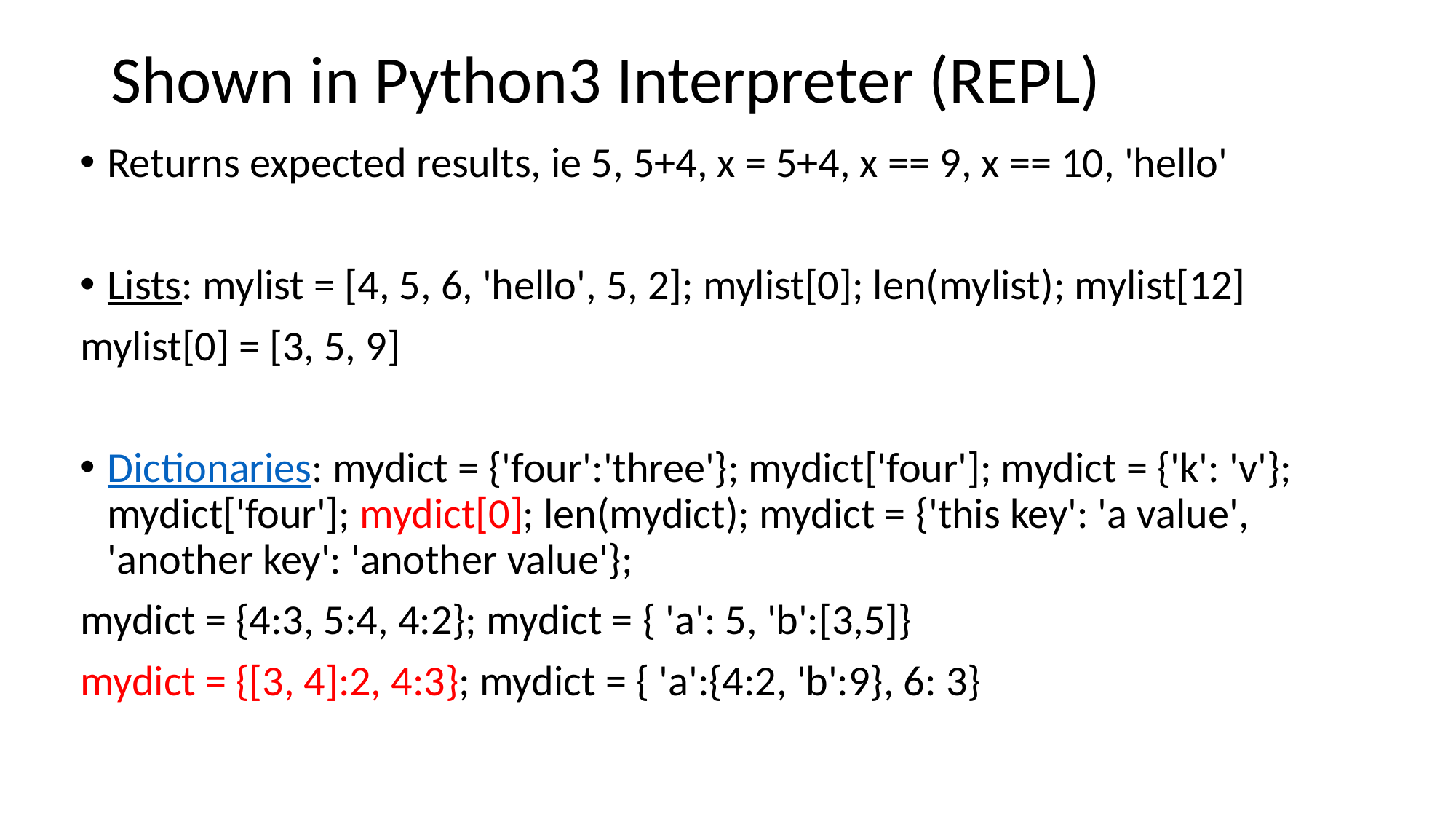

# Shown in Python3 Interpreter (REPL)
Returns expected results, ie 5, 5+4, x = 5+4, x == 9, x == 10, 'hello'

Lists: mylist = [4, 5, 6, 'hello', 5, 2]; mylist[0]; len(mylist); mylist[12]
mylist[0] = [3, 5, 9]

Dictionaries: mydict = {'four':'three'}; mydict['four']; mydict = {'k': 'v'}; mydict['four']; mydict[0]; len(mydict); mydict = {'this key': 'a value', 'another key': 'another value'};
mydict = {4:3, 5:4, 4:2}; mydict = { 'a': 5, 'b':[3,5]}
mydict = {[3, 4]:2, 4:3}; mydict = { 'a':{4:2, 'b':9}, 6: 3}